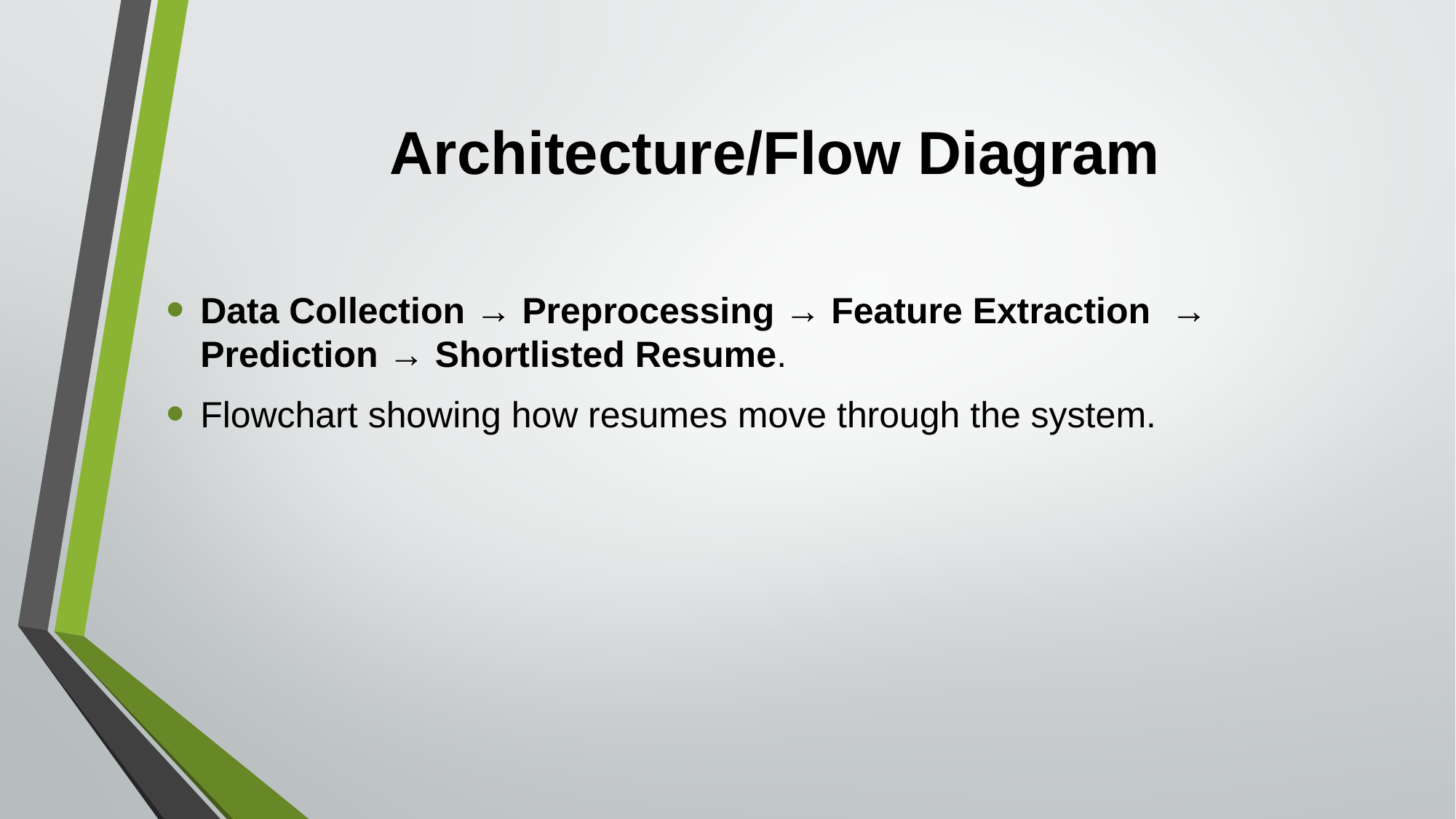

# Architecture/Flow Diagram
Data Collection → Preprocessing → Feature Extraction  → Prediction → Shortlisted Resume.
Flowchart showing how resumes move through the system.